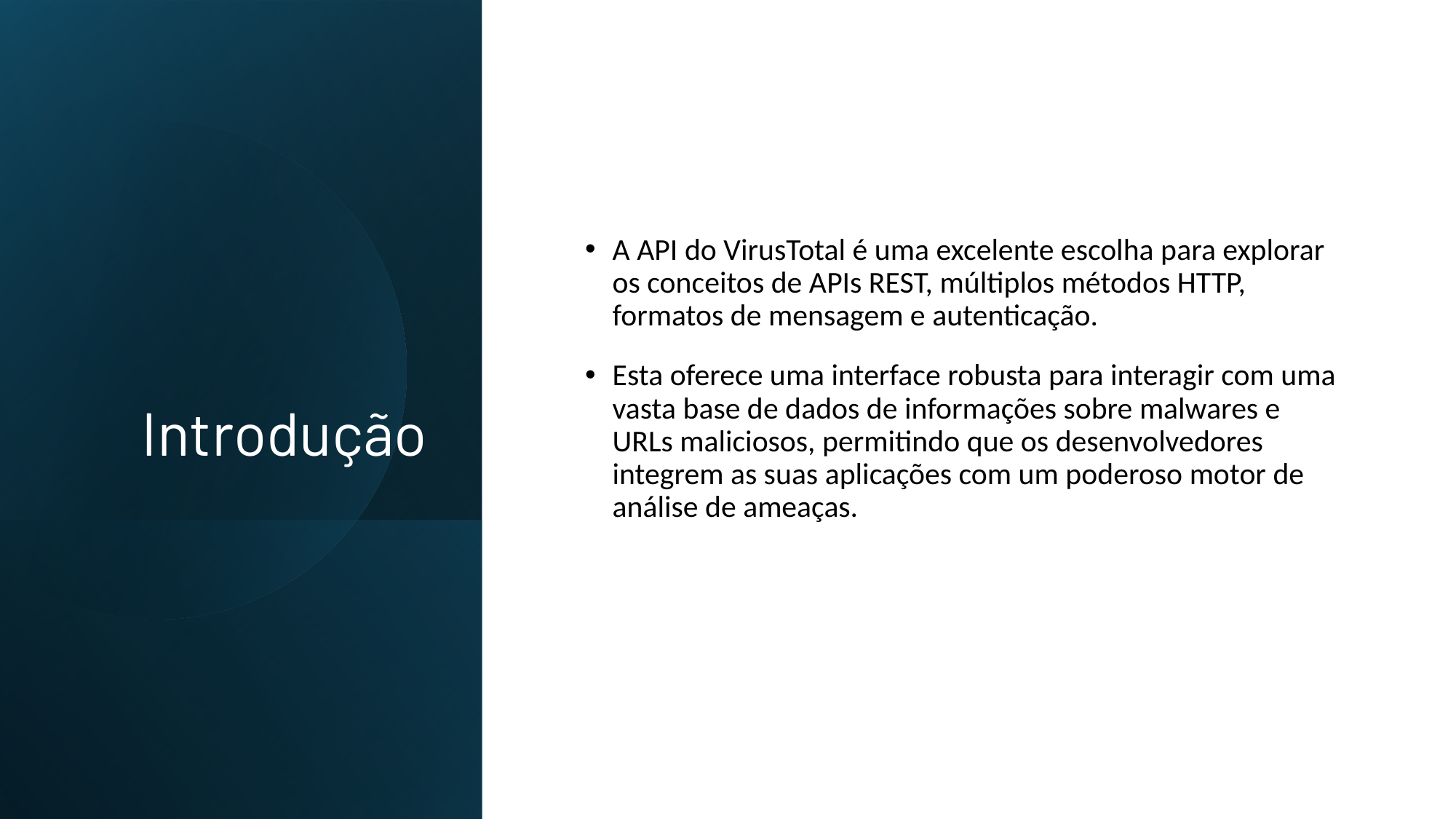

# Introdução
A API do VirusTotal é uma excelente escolha para explorar os conceitos de APIs REST, múltiplos métodos HTTP, formatos de mensagem e autenticação.
Esta oferece uma interface robusta para interagir com uma vasta base de dados de informações sobre malwares e URLs maliciosos, permitindo que os desenvolvedores integrem as suas aplicações com um poderoso motor de análise de ameaças.